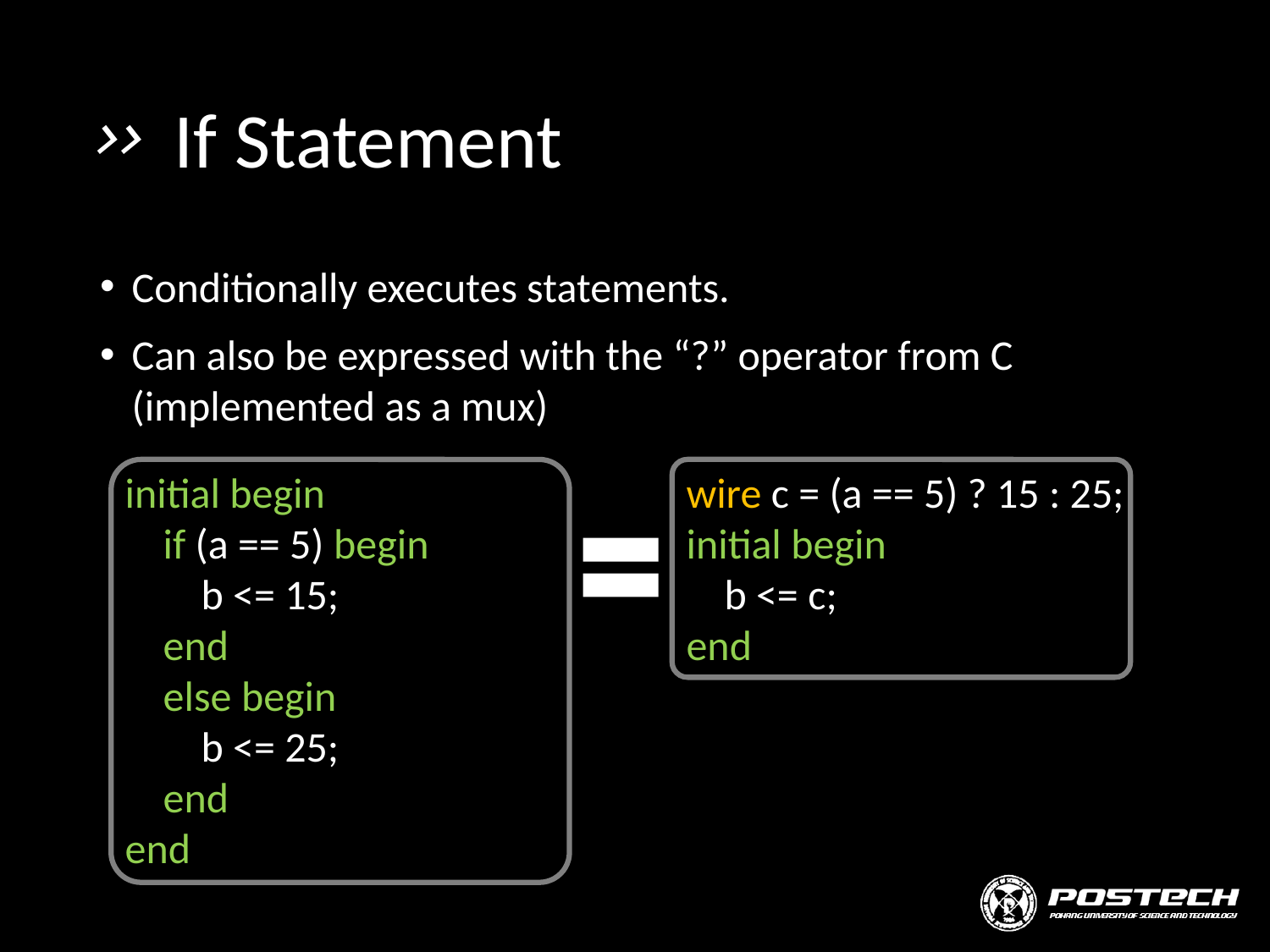

# If Statement
Conditionally executes statements.
Can also be expressed with the “?” operator from C (implemented as a mux)
initial begin
    if (a == 5) begin
        b <= 15;
    end
    else begin
        b <= 25;
    end
end

wire c = (a == 5) ? 15 : 25;
initial begin
    b <= c;
end